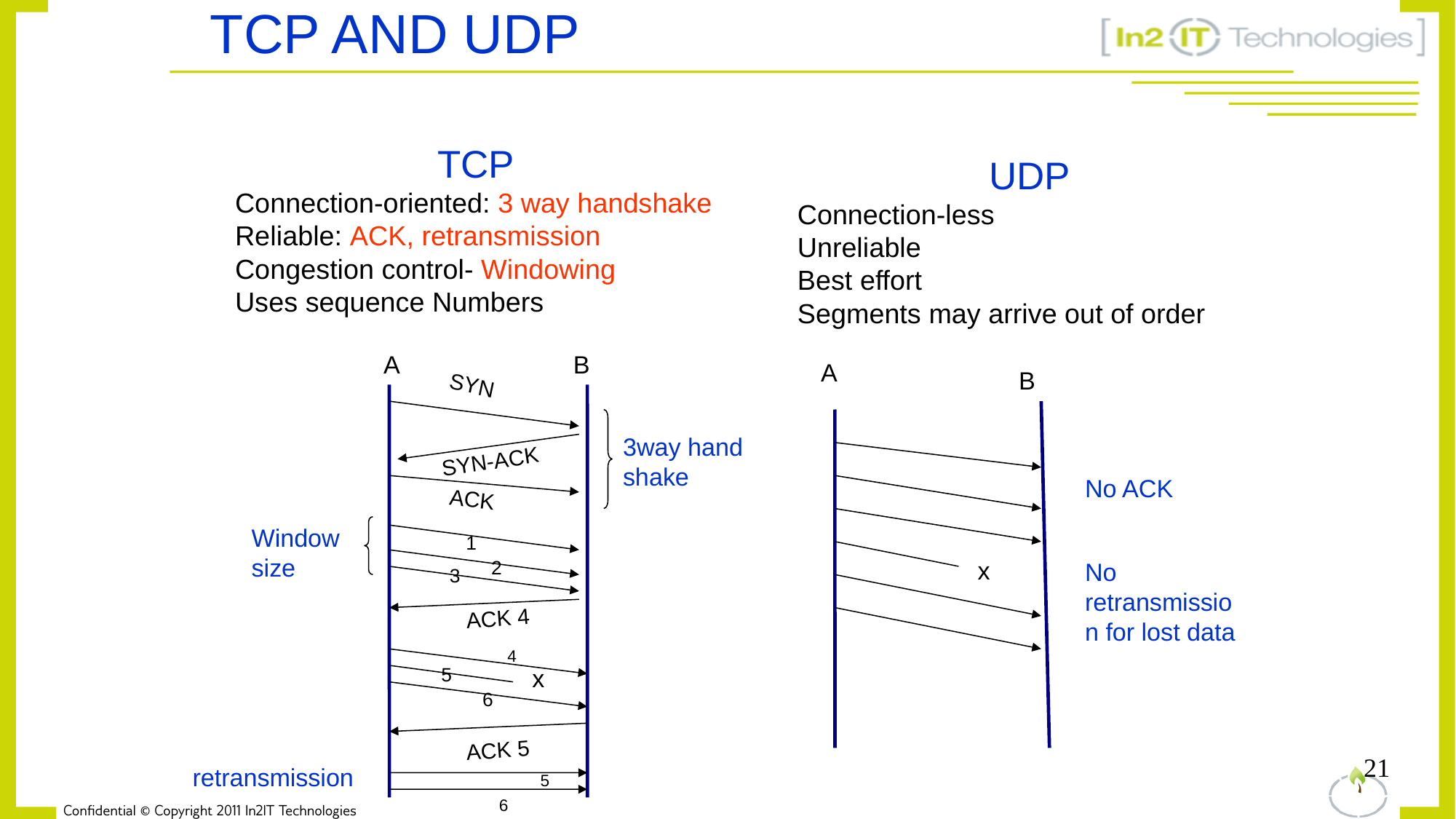

# TCP and UDP

TCP
Connection-oriented: 3 way handshake
Reliable: ACK, retransmission
Congestion control- Windowing
Uses sequence Numbers
UDP
Connection-less
Unreliable
Best effort
Segments may arrive out of order
A
B
A
B
SYN

3way hand shake

SYN-ACK

No ACK

No retransmission for lost data

ACK

Window size

1

2
x
3

ACK 4

4

5
x

6

ACK 5
21
retransmission
5

6